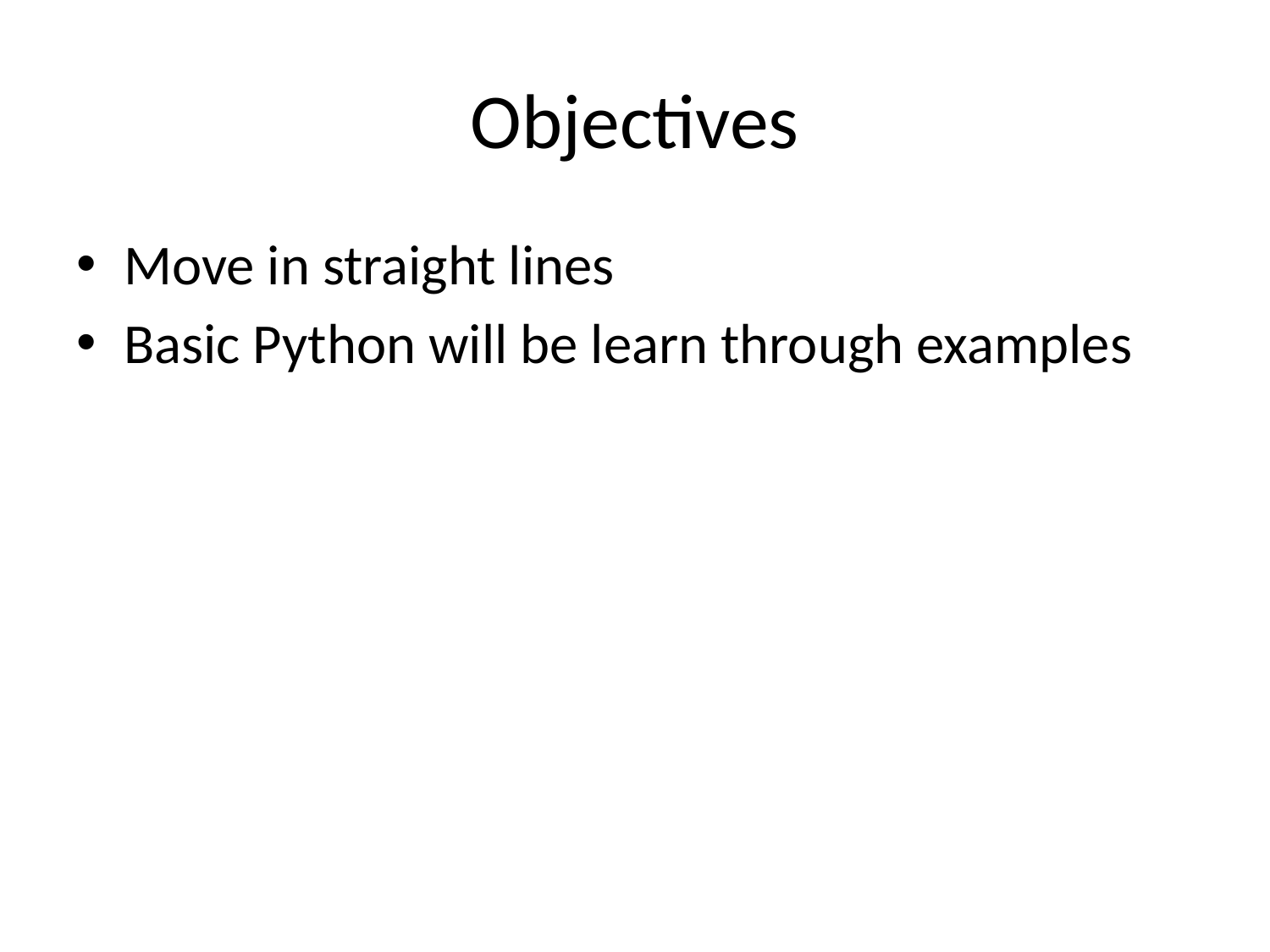

# Objectives
Move in straight lines
Basic Python will be learn through examples